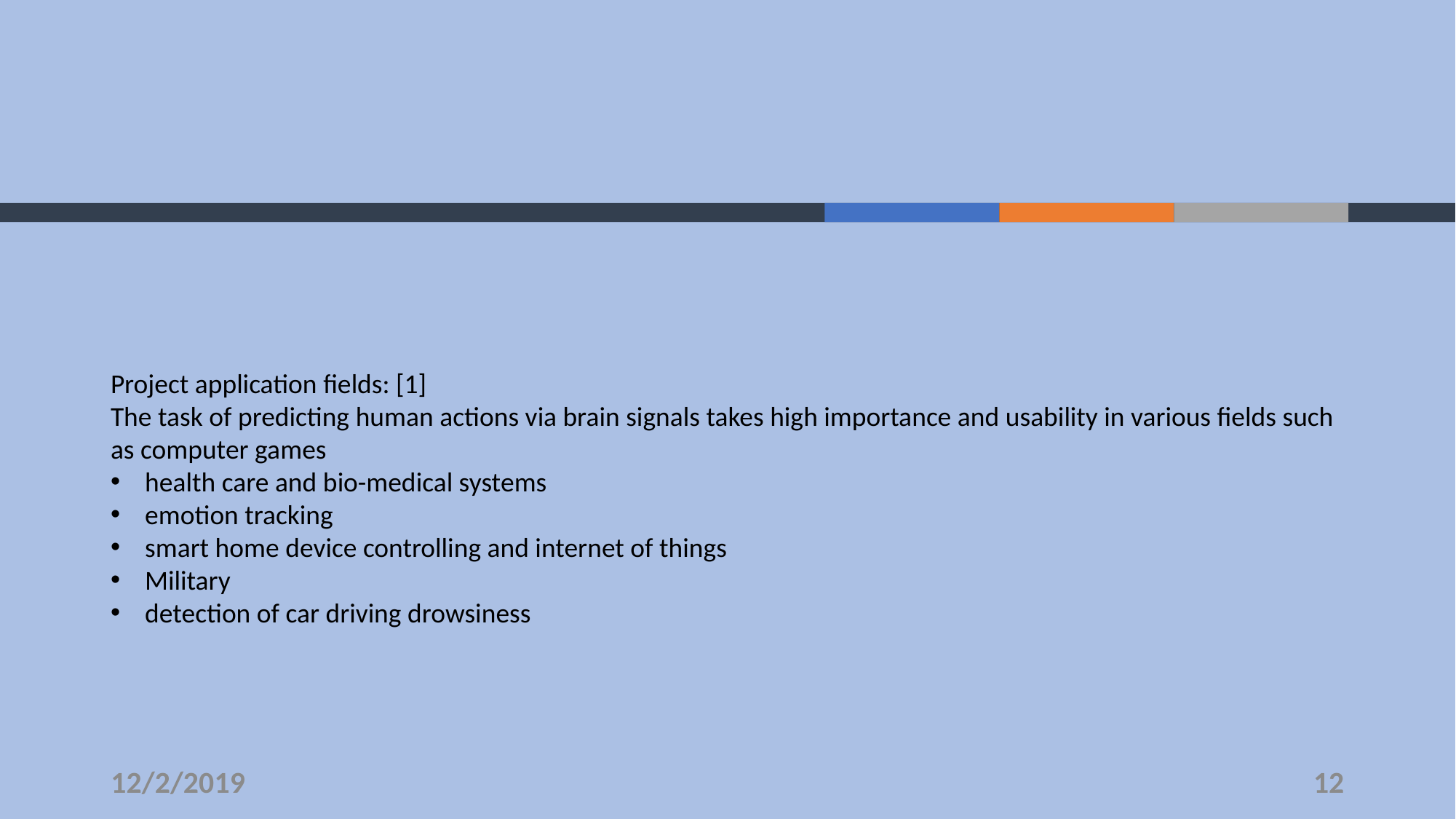

#
Project application fields: [1]
The task of predicting human actions via brain signals takes high importance and usability in various fields such as computer games
health care and bio-medical systems
emotion tracking
smart home device controlling and internet of things
Military
detection of car driving drowsiness
12/2/2019
12